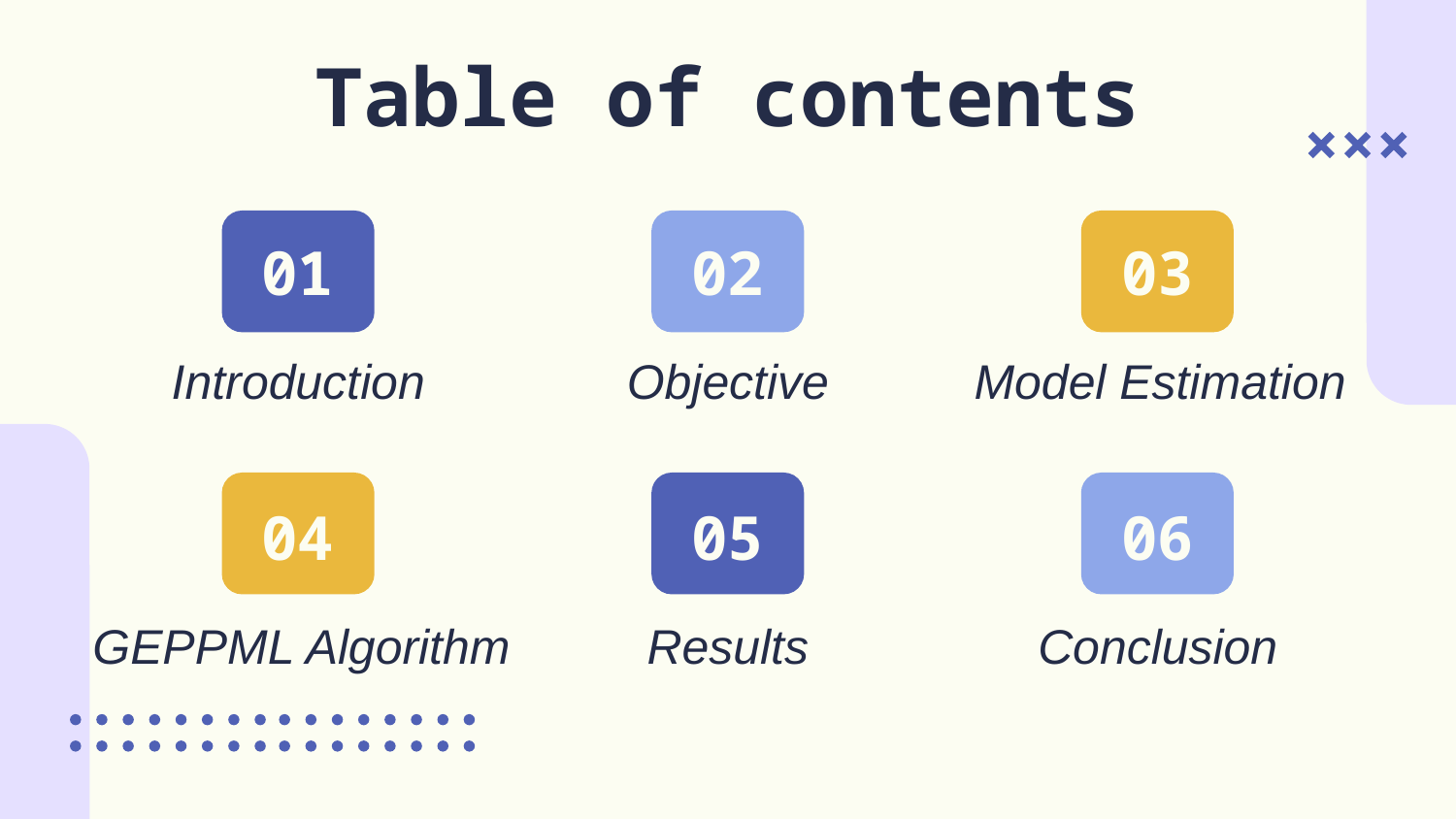

# Table of contents

01
02
03
Introduction
Objective
Model Estimation

04
05
06
GEPPML Algorithm
Results
Conclusion